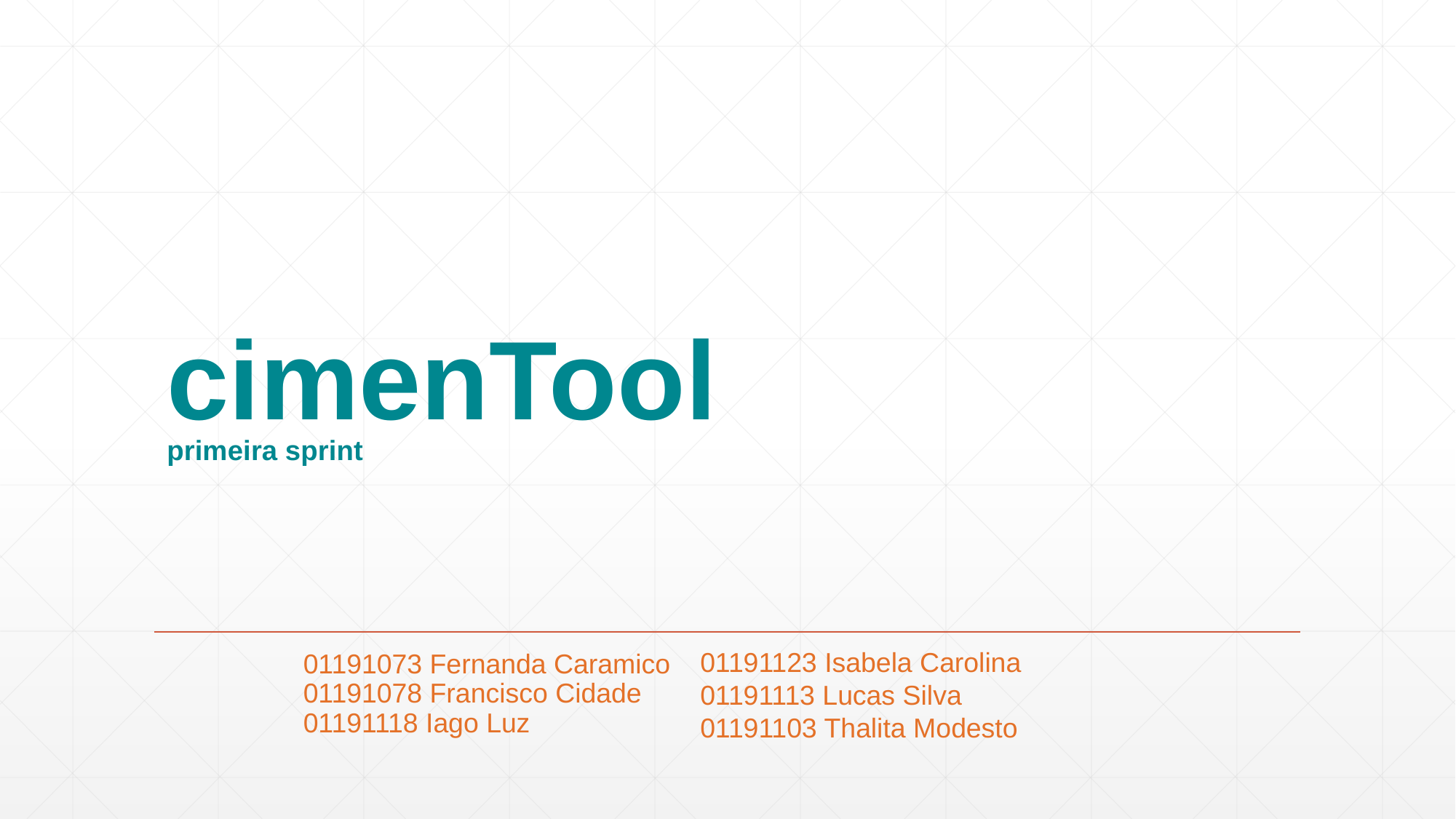

# cimenTool primeira sprint
01191123 Isabela Carolina
01191113 Lucas Silva
01191103 Thalita Modesto

01191073 Fernanda Caramico
01191078 Francisco Cidade
01191118 Iago Luz